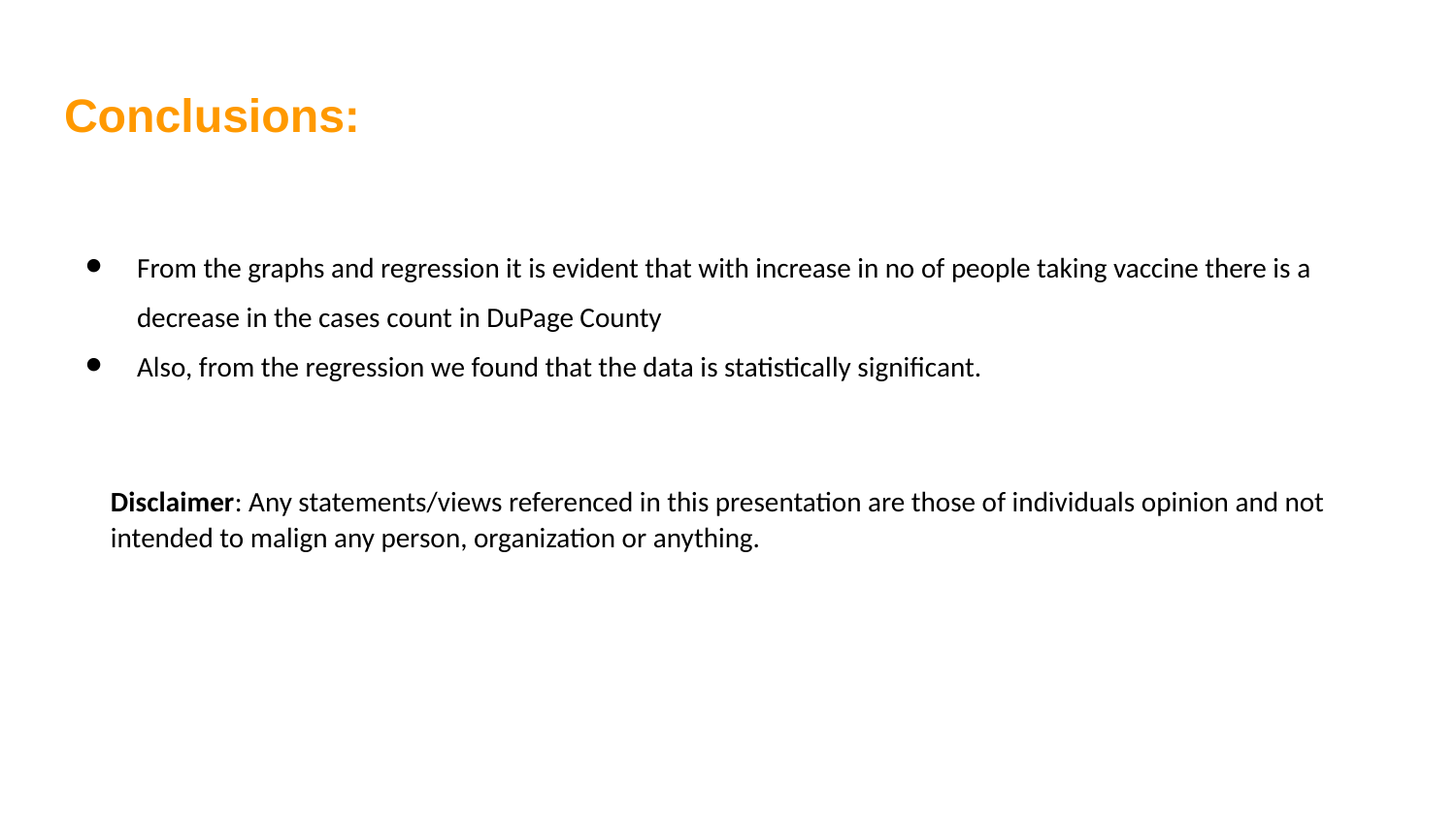

# Conclusions:

From the graphs and regression it is evident that with increase in no of people taking vaccine there is a decrease in the cases count in DuPage County
Also, from the regression we found that the data is statistically significant.

Disclaimer: Any statements/views referenced in this presentation are those of individuals opinion and not intended to malign any person, organization or anything.